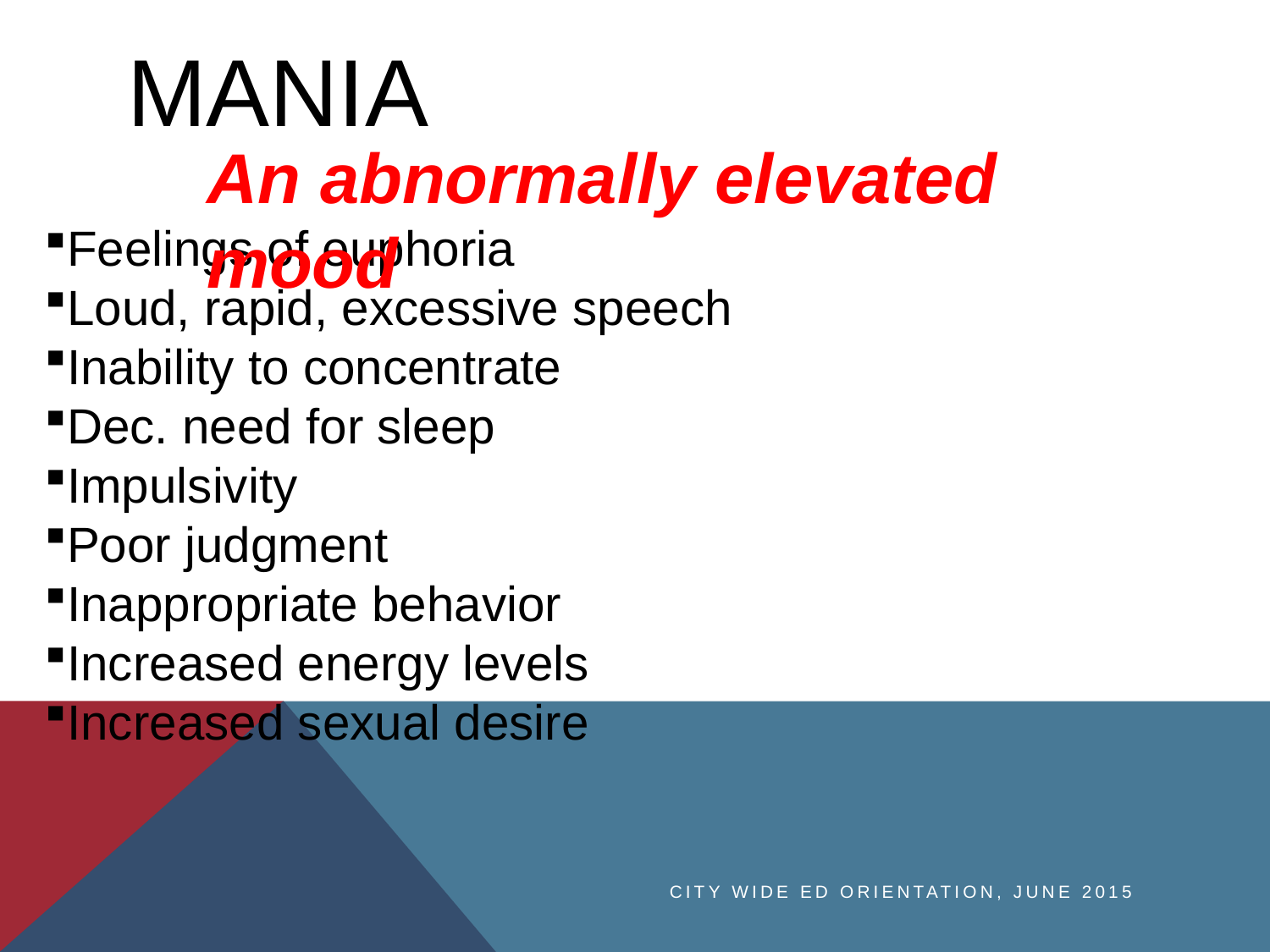

# mania
An abnormally elevated mood
Feelings of euphoria
Loud, rapid, excessive speech
Inability to concentrate
Dec. need for sleep
Impulsivity
Poor judgment
Inappropriate behavior
Increased energy levels
Increased sexual desire
City Wide ED Orientation, June 2015